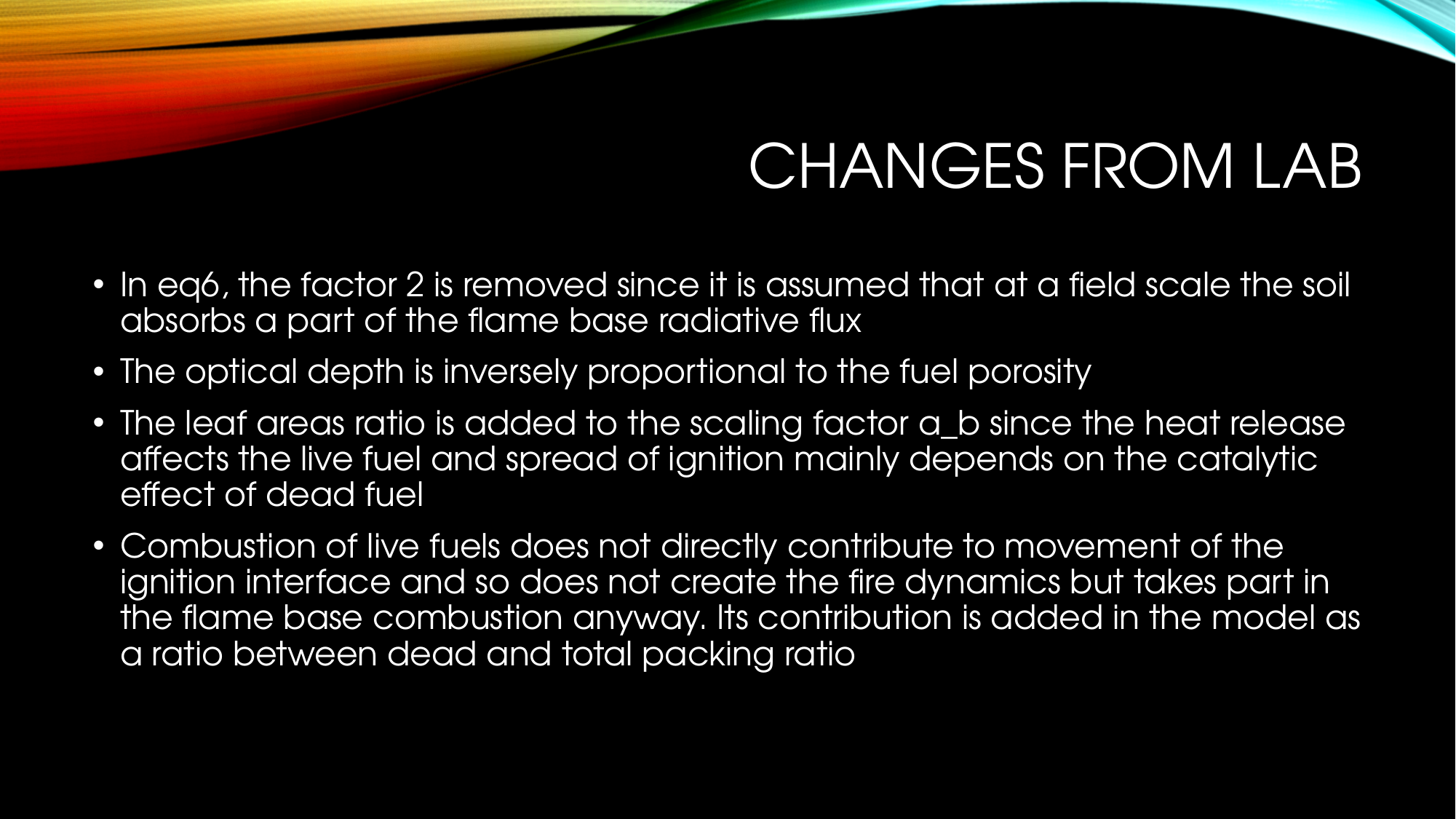

# Changes from lab
In eq6, the factor 2 is removed since it is assumed that at a field scale the soil absorbs a part of the flame base radiative flux
The optical depth is inversely proportional to the fuel porosity
The leaf areas ratio is added to the scaling factor a_b since the heat release affects the live fuel and spread of ignition mainly depends on the catalytic effect of dead fuel
Combustion of live fuels does not directly contribute to movement of the ignition interface and so does not create the fire dynamics but takes part in the flame base combustion anyway. Its contribution is added in the model as a ratio between dead and total packing ratio